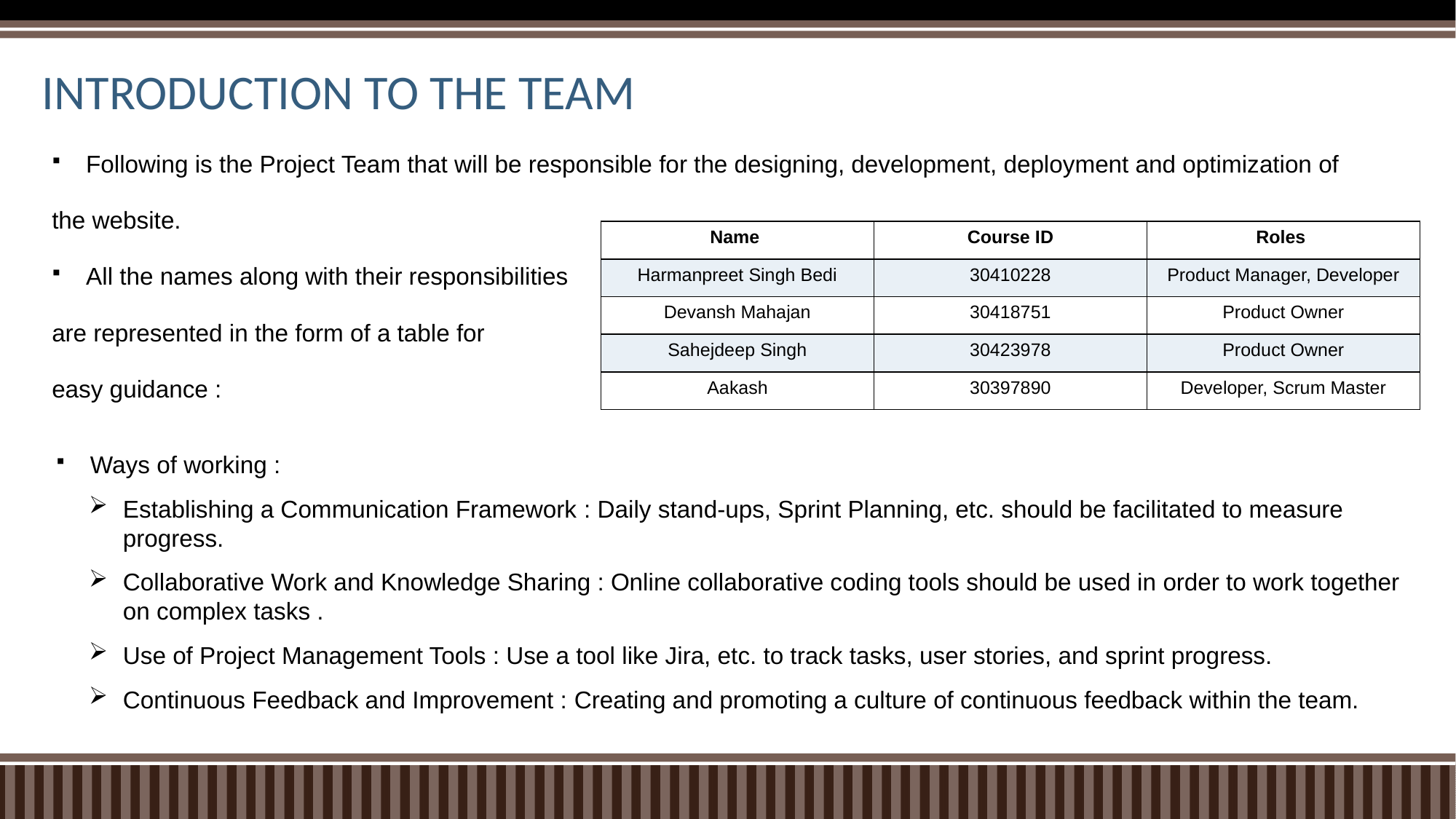

# INTRODUCTION TO THE TEAM
Following is the Project Team that will be responsible for the designing, development, deployment and optimization of
the website.
All the names along with their responsibilities
are represented in the form of a table for
easy guidance :
| Name | Course ID | Roles |
| --- | --- | --- |
| Harmanpreet Singh Bedi | 30410228 | Product Manager, Developer |
| Devansh Mahajan | 30418751 | Product Owner |
| Sahejdeep Singh | 30423978 | Product Owner |
| Aakash | 30397890 | Developer, Scrum Master |
Ways of working :
Establishing a Communication Framework : Daily stand-ups, Sprint Planning, etc. should be facilitated to measure progress.
Collaborative Work and Knowledge Sharing : Online collaborative coding tools should be used in order to work together on complex tasks .
Use of Project Management Tools : Use a tool like Jira, etc. to track tasks, user stories, and sprint progress.
Continuous Feedback and Improvement : Creating and promoting a culture of continuous feedback within the team.